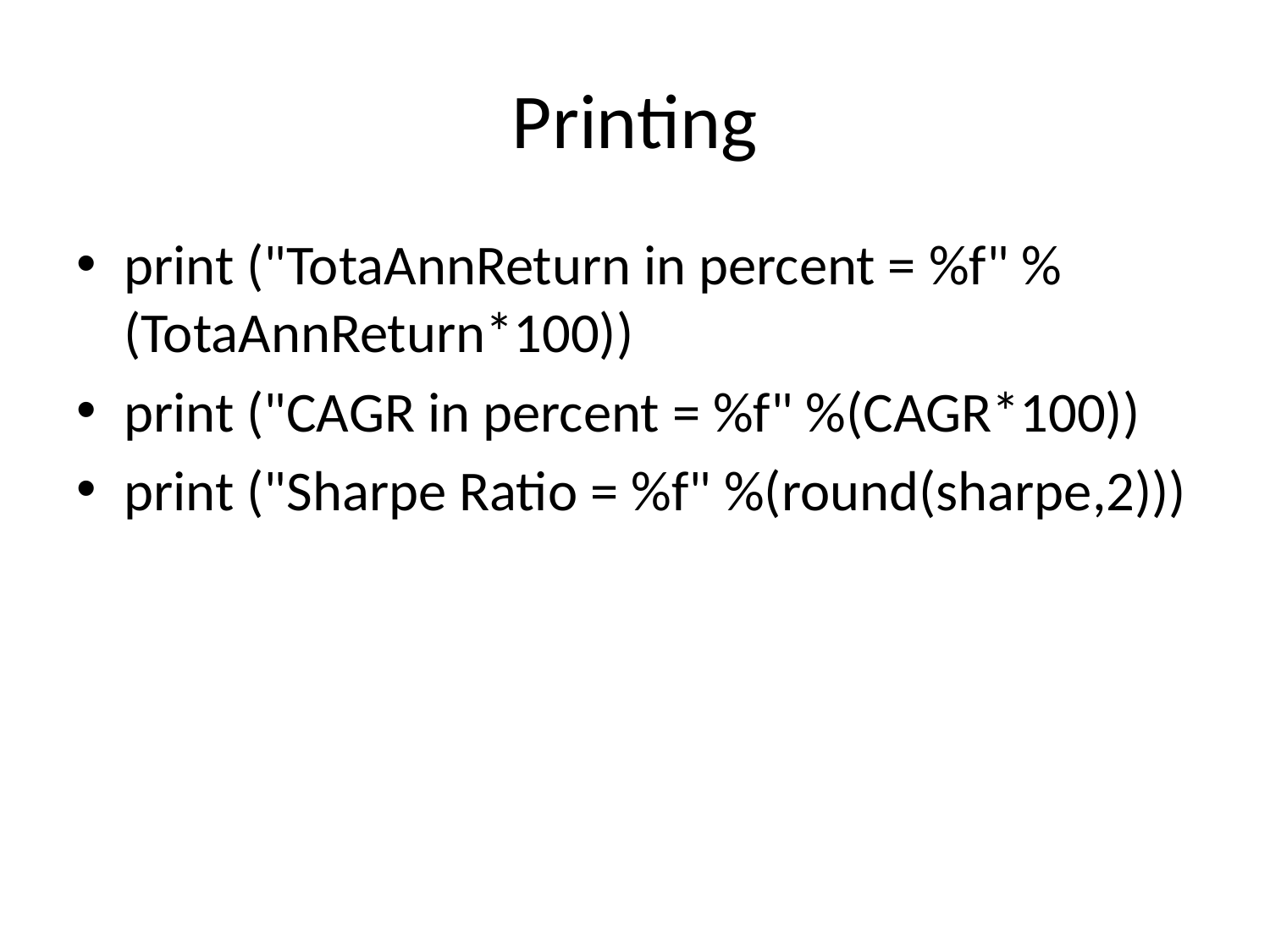

# Printing
print ("TotaAnnReturn in percent = %f" %(TotaAnnReturn*100))
print ("CAGR in percent = %f" %(CAGR*100))
print ("Sharpe Ratio = %f" %(round(sharpe,2)))